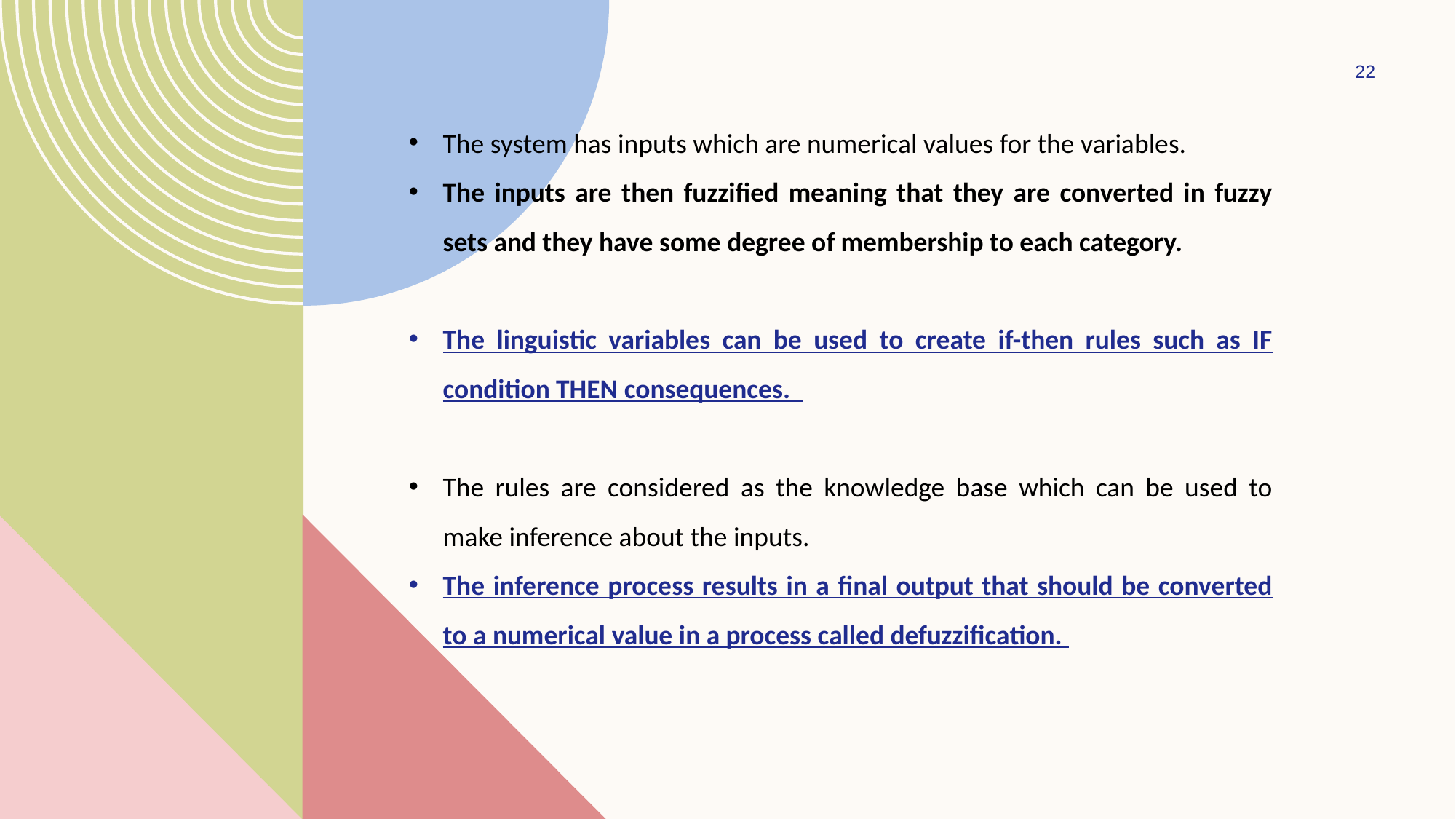

22
The system has inputs which are numerical values for the variables.
The inputs are then fuzzified meaning that they are converted in fuzzy sets and they have some degree of membership to each category.

The linguistic variables can be used to create if-then rules such as IF condition THEN consequences.

The rules are considered as the knowledge base which can be used to make inference about the inputs.
The inference process results in a final output that should be converted to a numerical value in a process called defuzzification.